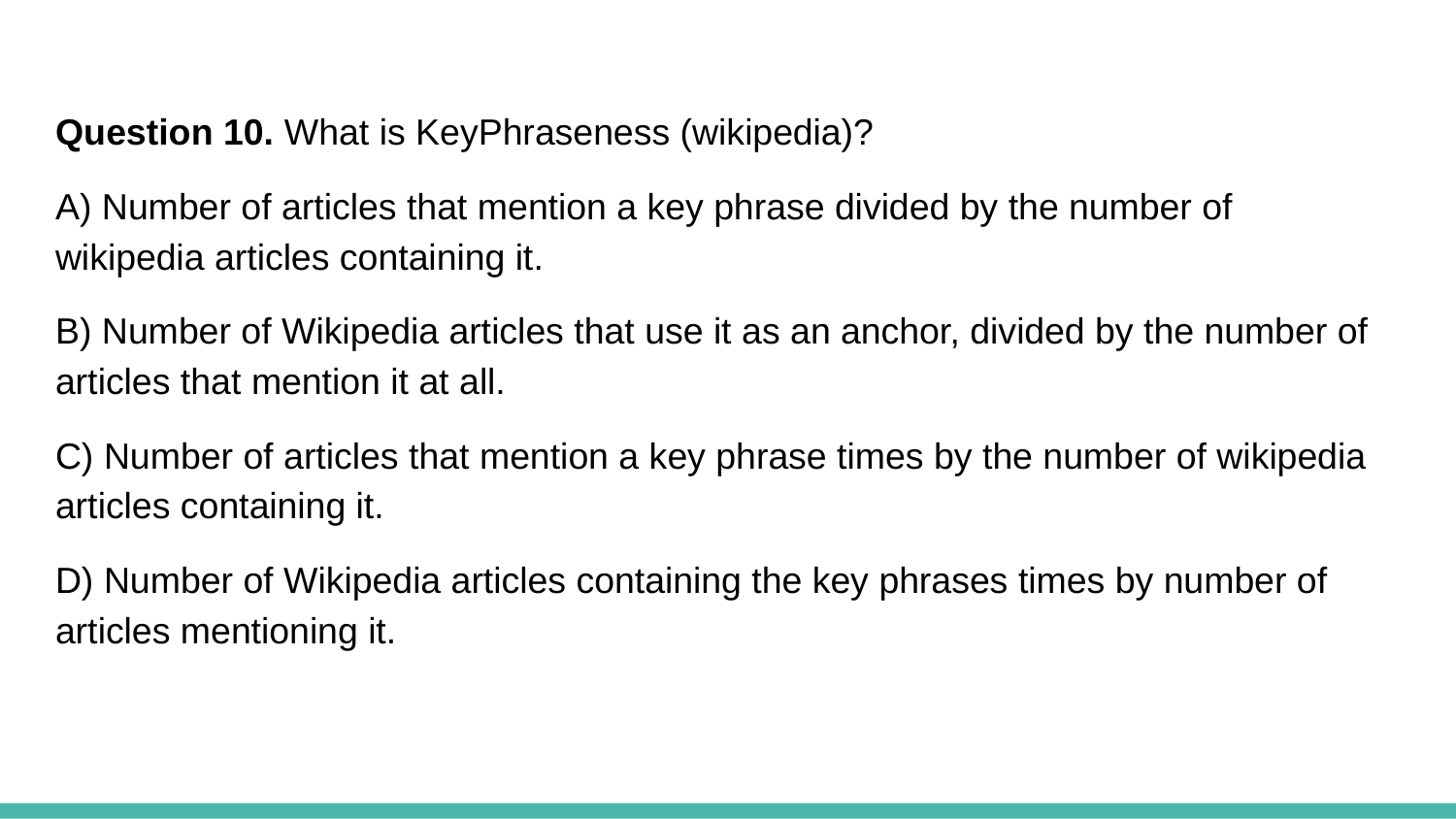

Question 10. What is KeyPhraseness (wikipedia)?
A) Number of articles that mention a key phrase divided by the number of wikipedia articles containing it.
B) Number of Wikipedia articles that use it as an anchor, divided by the number of articles that mention it at all.
C) Number of articles that mention a key phrase times by the number of wikipedia articles containing it.
D) Number of Wikipedia articles containing the key phrases times by number of articles mentioning it.